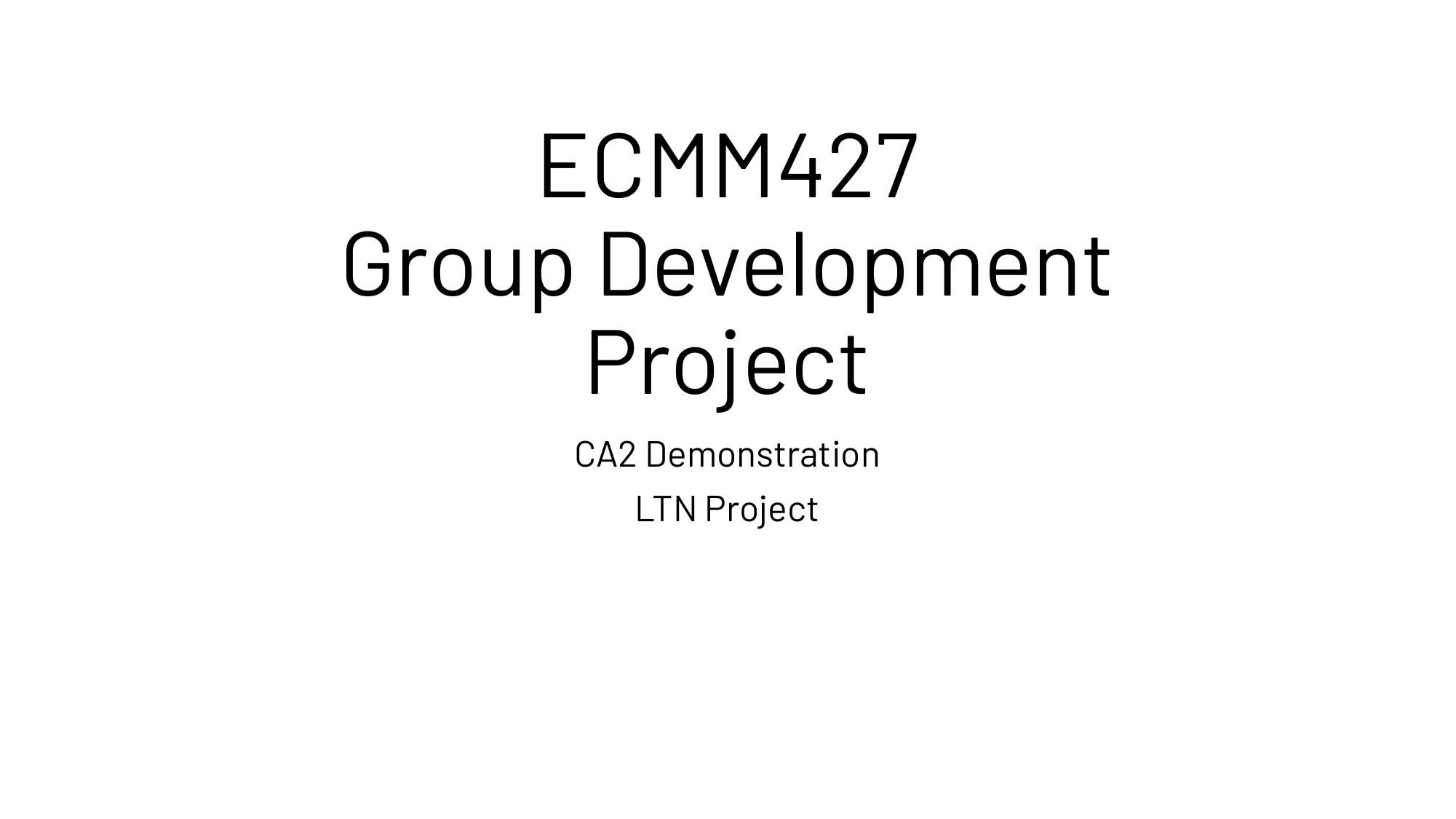

# ECMM427 Group Development Project
CA2 Demonstration
LTN Project